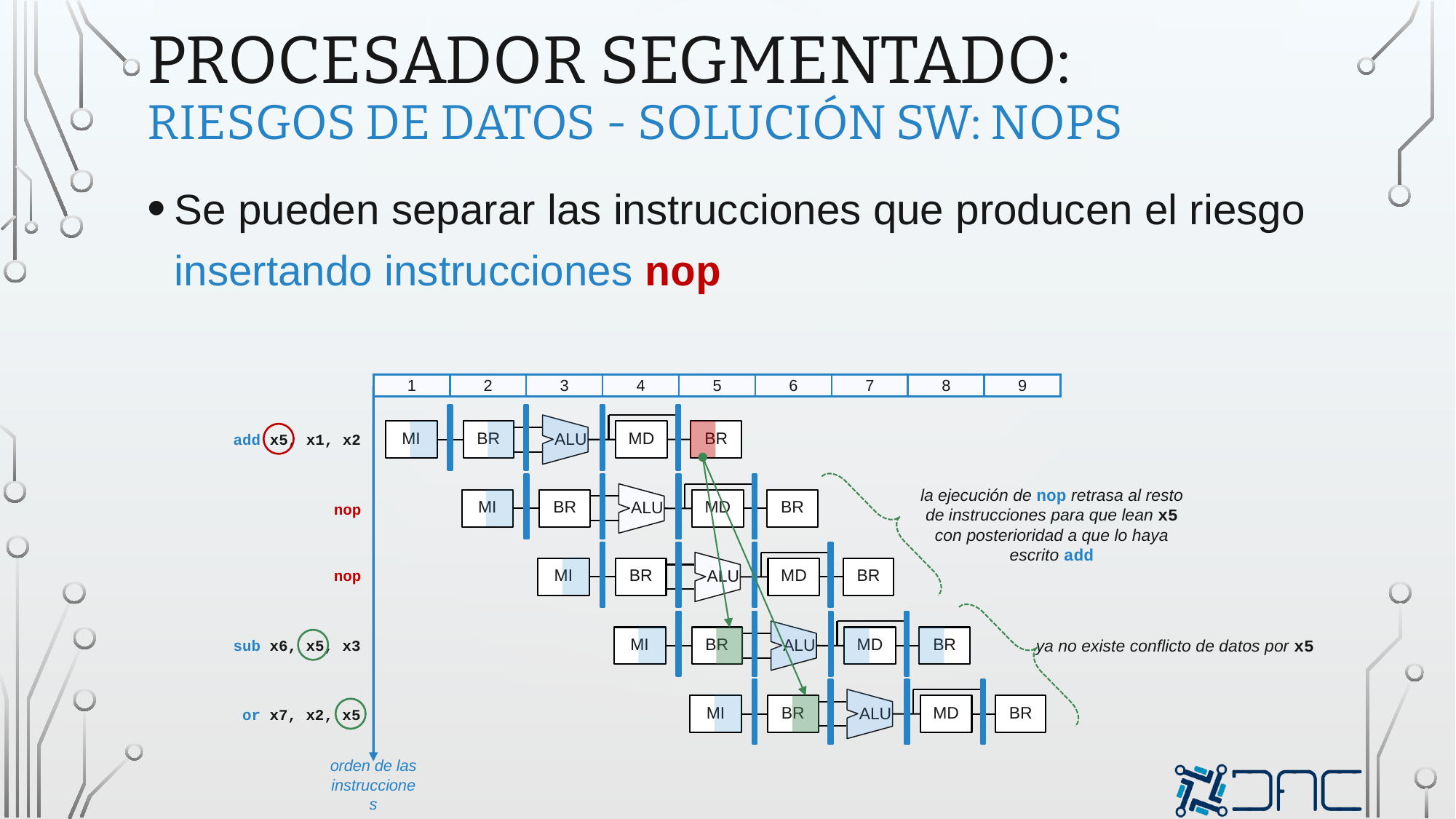

# procesador segmentado: Riesgos de datos - solución sw: NOPs
Se pueden separar las instrucciones que producen el riesgo insertando instrucciones nop
| 1 | 2 | 3 | 4 | 5 | 6 | 7 | 8 | 9 |
| --- | --- | --- | --- | --- | --- | --- | --- | --- |

MI
BR
MD
BR

ALU

add x5, x1, x2

MI
BR
MD
BR

ALU
la ejecución de nop retrasa al resto de instrucciones para que lean x5 con posterioridad a que lo haya escrito add
nop

MI
BR
MD
BR

ALU
nop

MI
BR
MD
BR

ALU

ya no existe conflicto de datos por x5
sub x6, x5, x3

MI
BR
MD
BR

ALU

or x7, x2, x5
orden de las
instrucciones